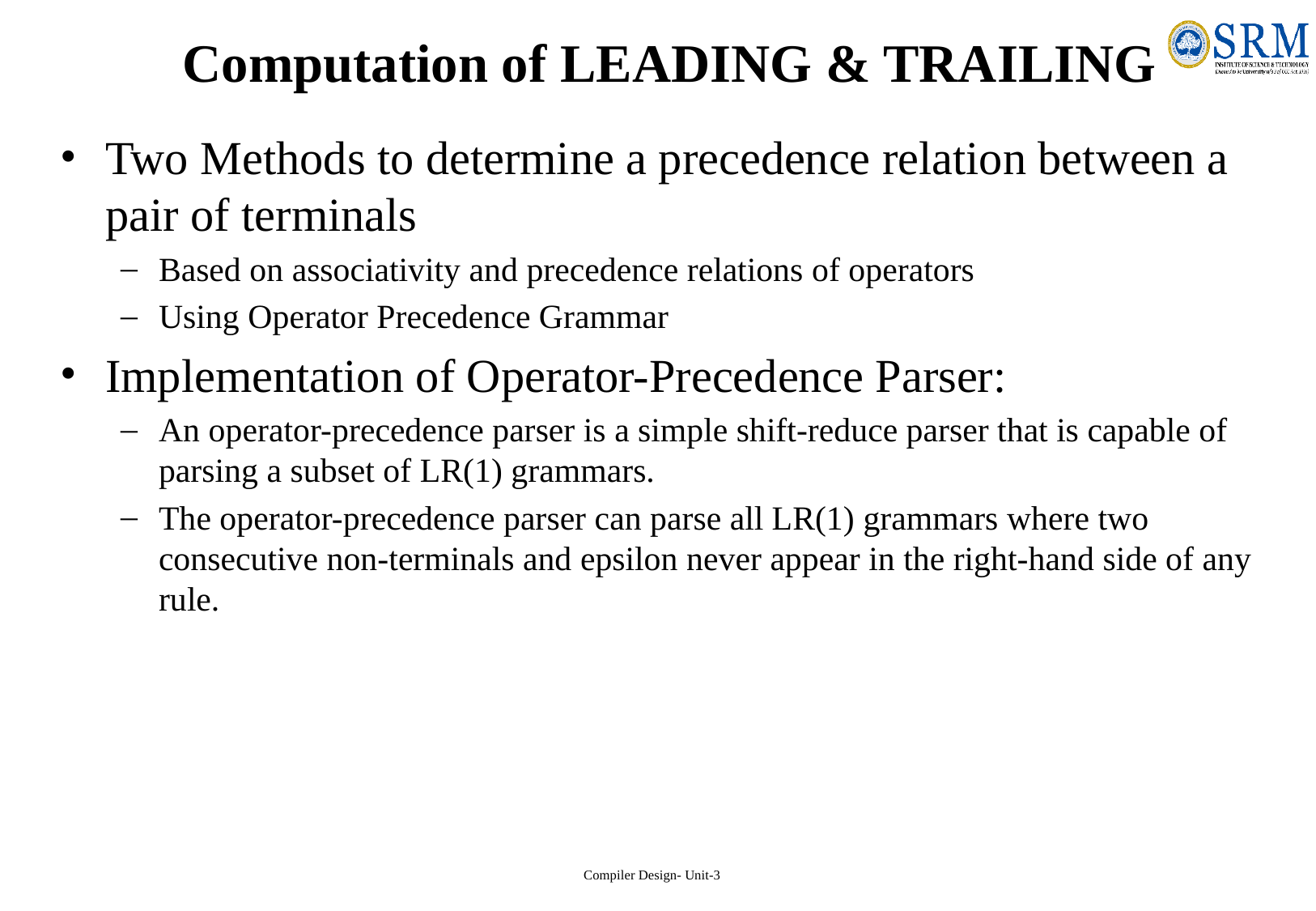

# Computation of LEADING & TRAILING
Two Methods to determine a precedence relation between a pair of terminals
Based on associativity and precedence relations of operators
Using Operator Precedence Grammar
Implementation of Operator-Precedence Parser:
An operator-precedence parser is a simple shift-reduce parser that is capable of parsing a subset of LR(1) grammars.
The operator-precedence parser can parse all LR(1) grammars where two consecutive non-terminals and epsilon never appear in the right-hand side of any rule.
Compiler Design- Unit-3